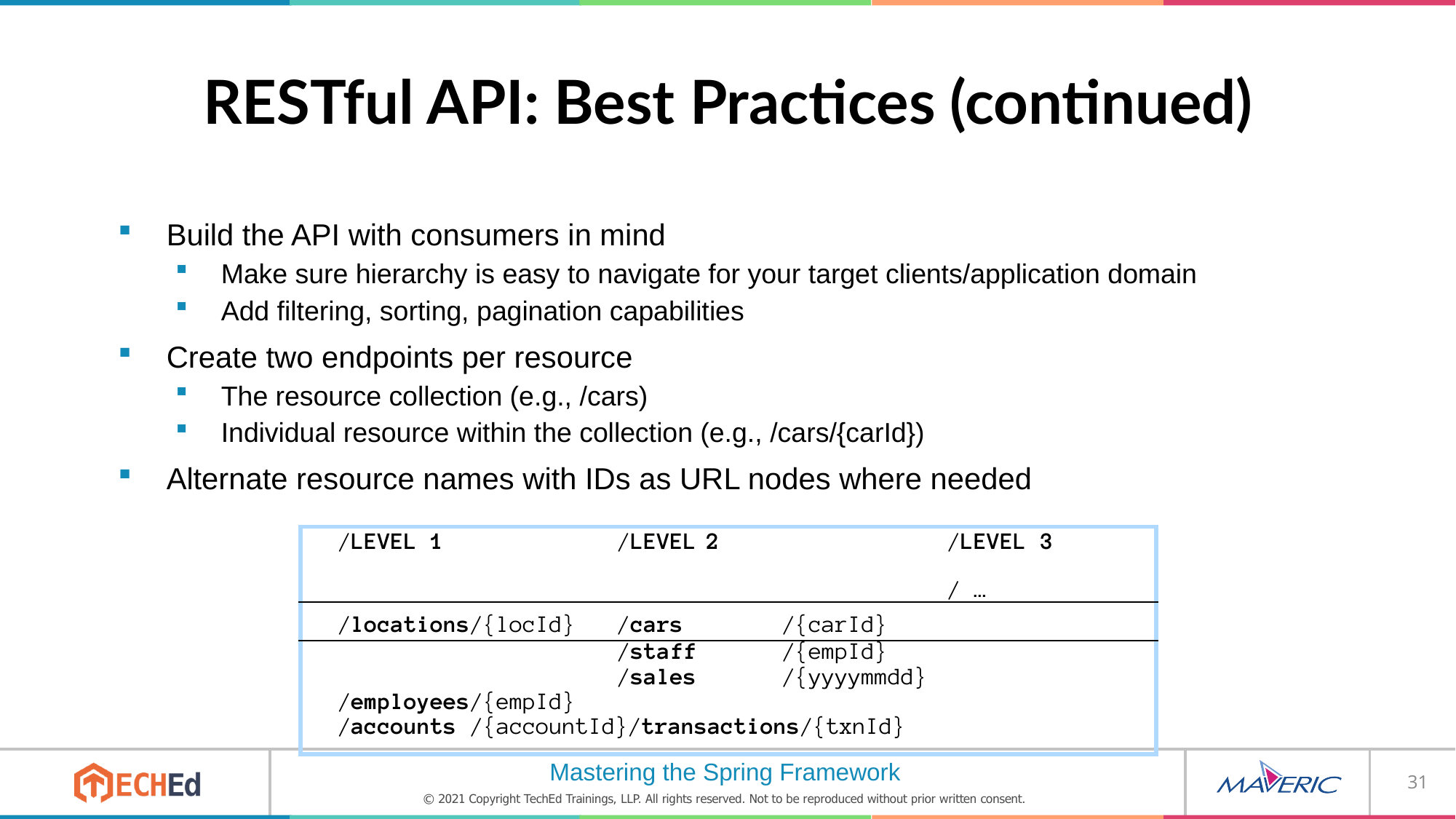

# RESTful API: Best Practices (continued)
Build the API with consumers in mind
Make sure hierarchy is easy to navigate for your target clients/application domain
Add filtering, sorting, pagination capabilities
Create two endpoints per resource
The resource collection (e.g., /cars)
Individual resource within the collection (e.g., /cars/{carId})
Alternate resource names with IDs as URL nodes where needed

| /LEVEL 1 | /LEVEL | 2 | /LEVEL 3 / … |
| --- | --- | --- | --- |
| /locations/{locId} | /cars |  | /{carId} |
|  | /staff |  | /{empId} |
|  | /sales |  | /{yyyymmdd} |
| /employees/{empId} /accounts /{accountId}/transactions/{txnId} |  |  |  |